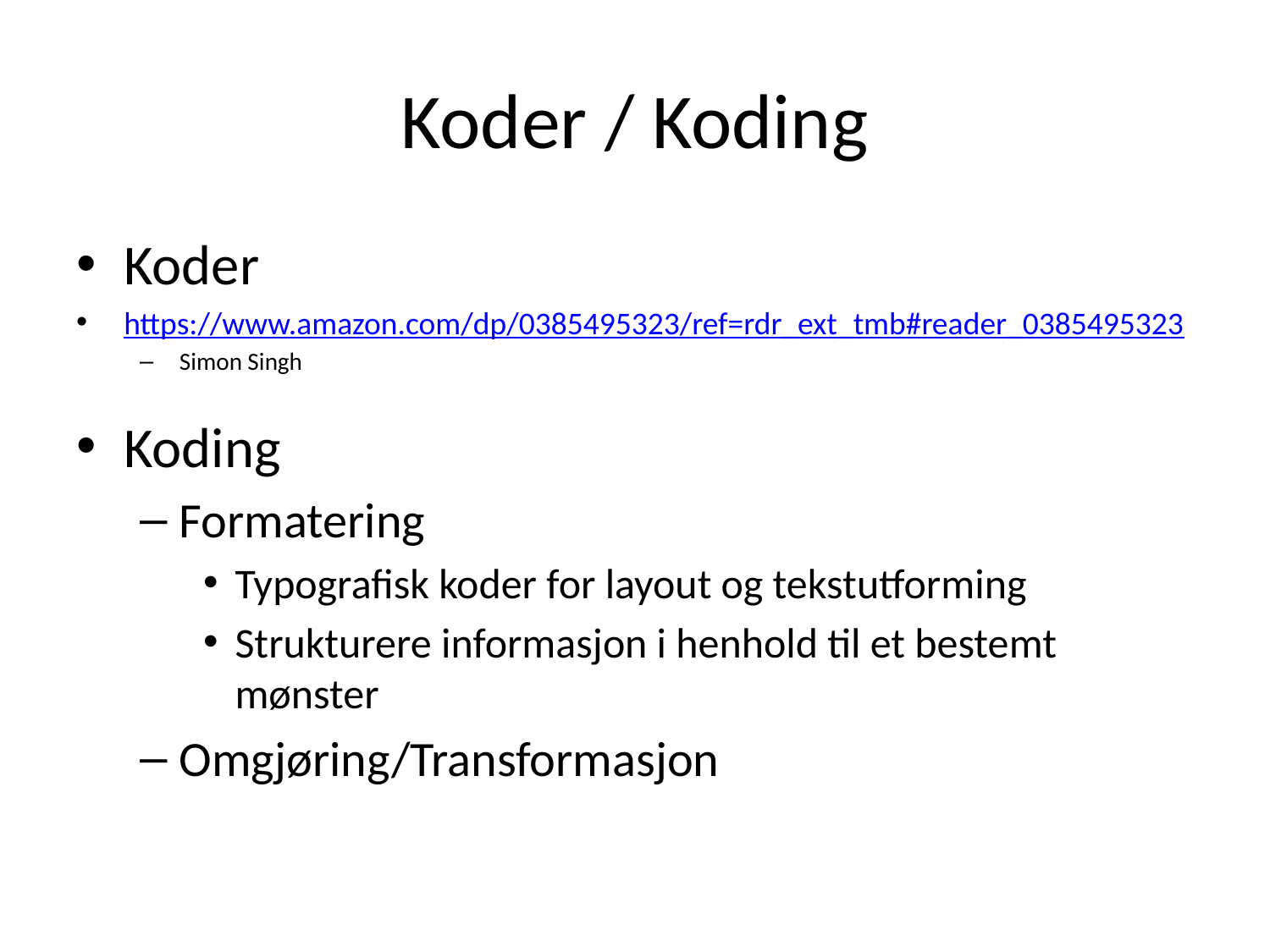

# Koder / Koding
Koder
https://www.amazon.com/dp/0385495323/ref=rdr_ext_tmb#reader_0385495323
Simon Singh

Koding
Formatering
Typografisk koder for layout og tekstutforming
Strukturere informasjon i henhold til et bestemt mønster
Omgjøring/Transformasjon